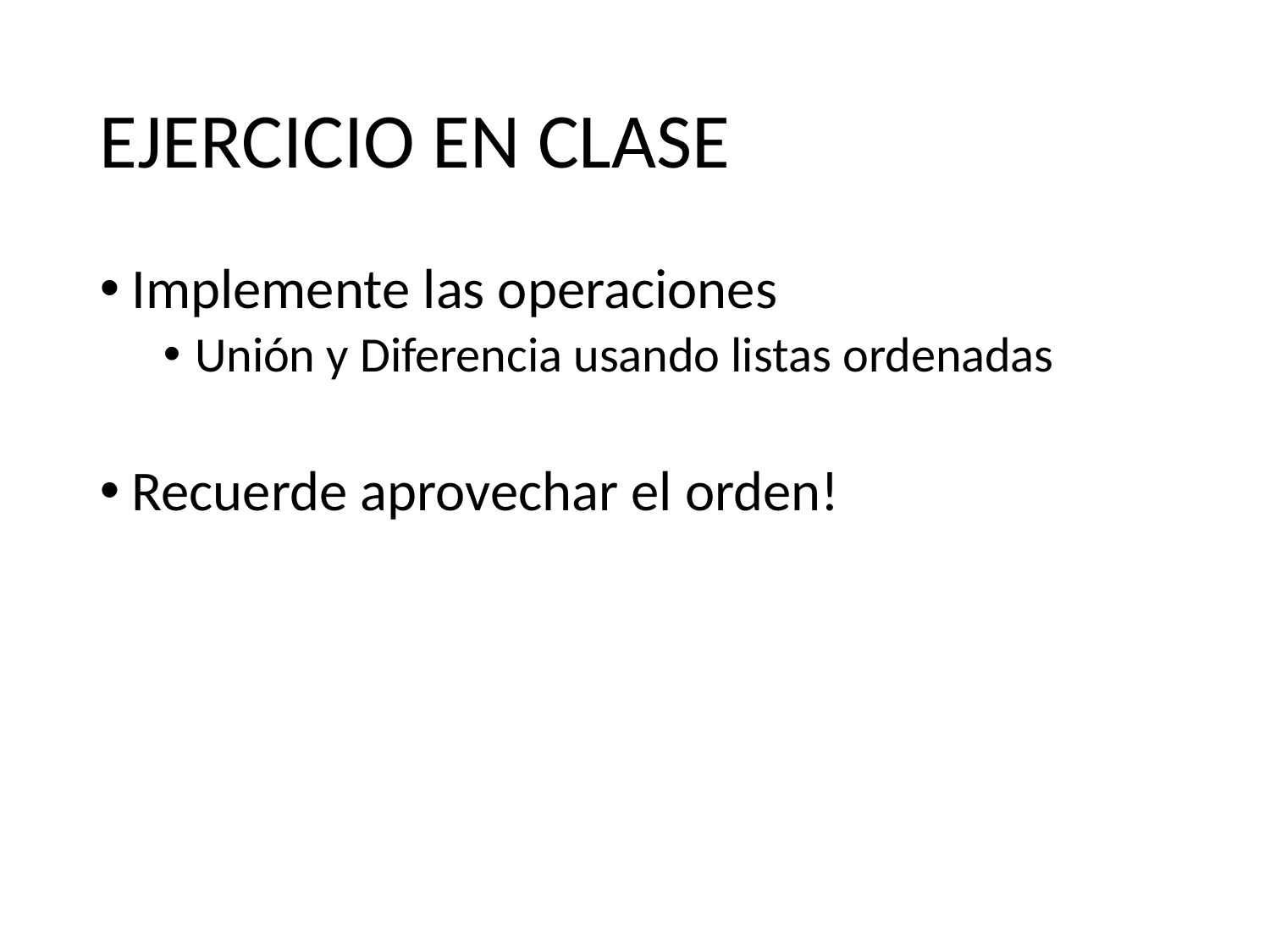

# EJERCICIO EN CLASE
Implemente las operaciones
Unión y Diferencia usando listas ordenadas

Recuerde aprovechar el orden!